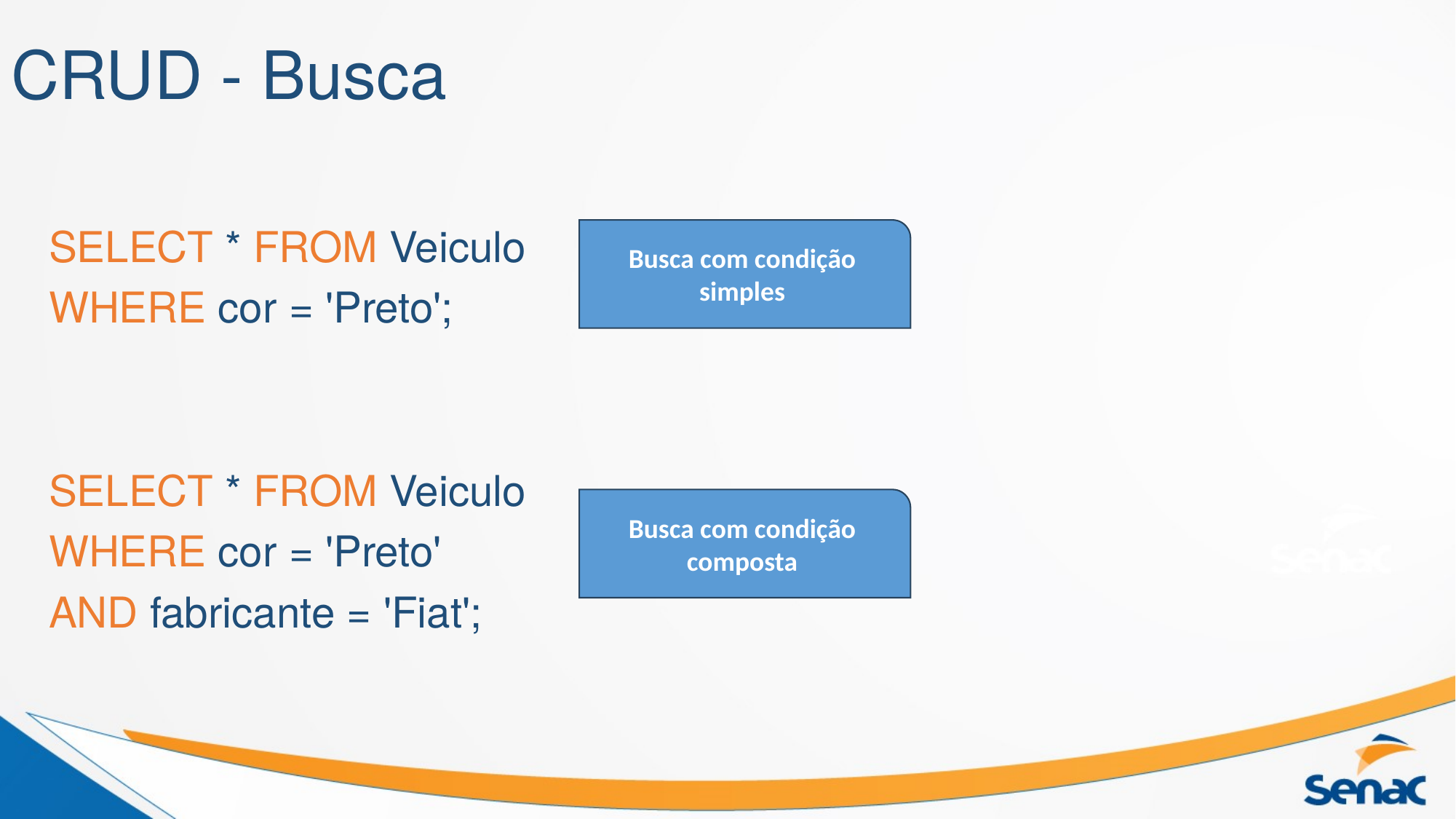

# CRUD - Busca

SELECT * FROM Veiculo
WHERE cor = 'Preto';

SELECT * FROM Veiculo
WHERE cor = 'Preto'
AND fabricante = 'Fiat';

Busca com condição simples
Busca com condição composta